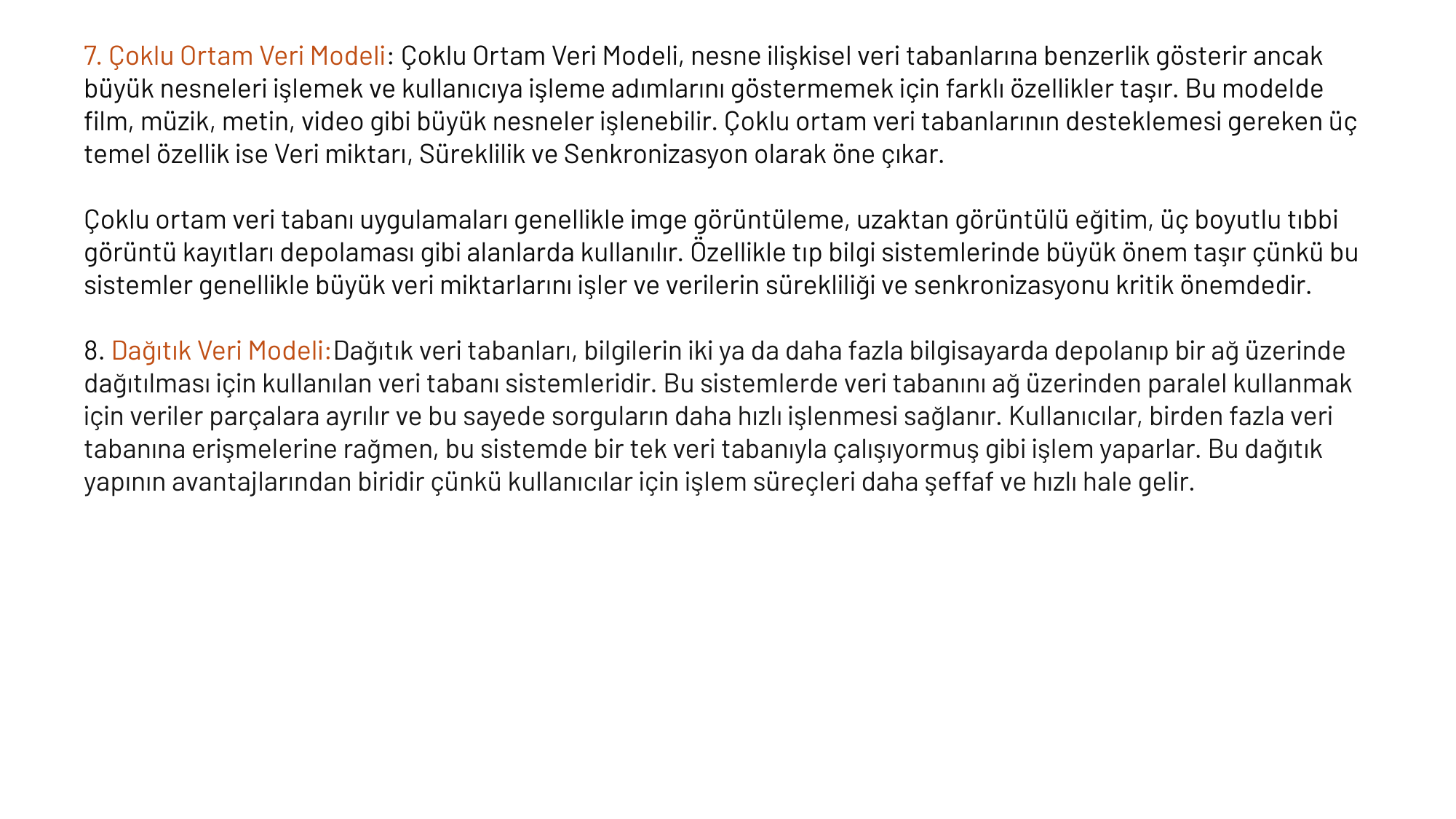

7. Çoklu Ortam Veri Modeli: Çoklu Ortam Veri Modeli, nesne ilişkisel veri tabanlarına benzerlik gösterir ancak büyük nesneleri işlemek ve kullanıcıya işleme adımlarını göstermemek için farklı özellikler taşır. Bu modelde film, müzik, metin, video gibi büyük nesneler işlenebilir. Çoklu ortam veri tabanlarının desteklemesi gereken üç temel özellik ise Veri miktarı, Süreklilik ve Senkronizasyon olarak öne çıkar.

Çoklu ortam veri tabanı uygulamaları genellikle imge görüntüleme, uzaktan görüntülü eğitim, üç boyutlu tıbbi görüntü kayıtları depolaması gibi alanlarda kullanılır. Özellikle tıp bilgi sistemlerinde büyük önem taşır çünkü bu sistemler genellikle büyük veri miktarlarını işler ve verilerin sürekliliği ve senkronizasyonu kritik önemdedir.
8. Dağıtık Veri Modeli:Dağıtık veri tabanları, bilgilerin iki ya da daha fazla bilgisayarda depolanıp bir ağ üzerinde dağıtılması için kullanılan veri tabanı sistemleridir. Bu sistemlerde veri tabanını ağ üzerinden paralel kullanmak için veriler parçalara ayrılır ve bu sayede sorguların daha hızlı işlenmesi sağlanır. Kullanıcılar, birden fazla veri tabanına erişmelerine rağmen, bu sistemde bir tek veri tabanıyla çalışıyormuş gibi işlem yaparlar. Bu dağıtık yapının avantajlarından biridir çünkü kullanıcılar için işlem süreçleri daha şeffaf ve hızlı hale gelir.